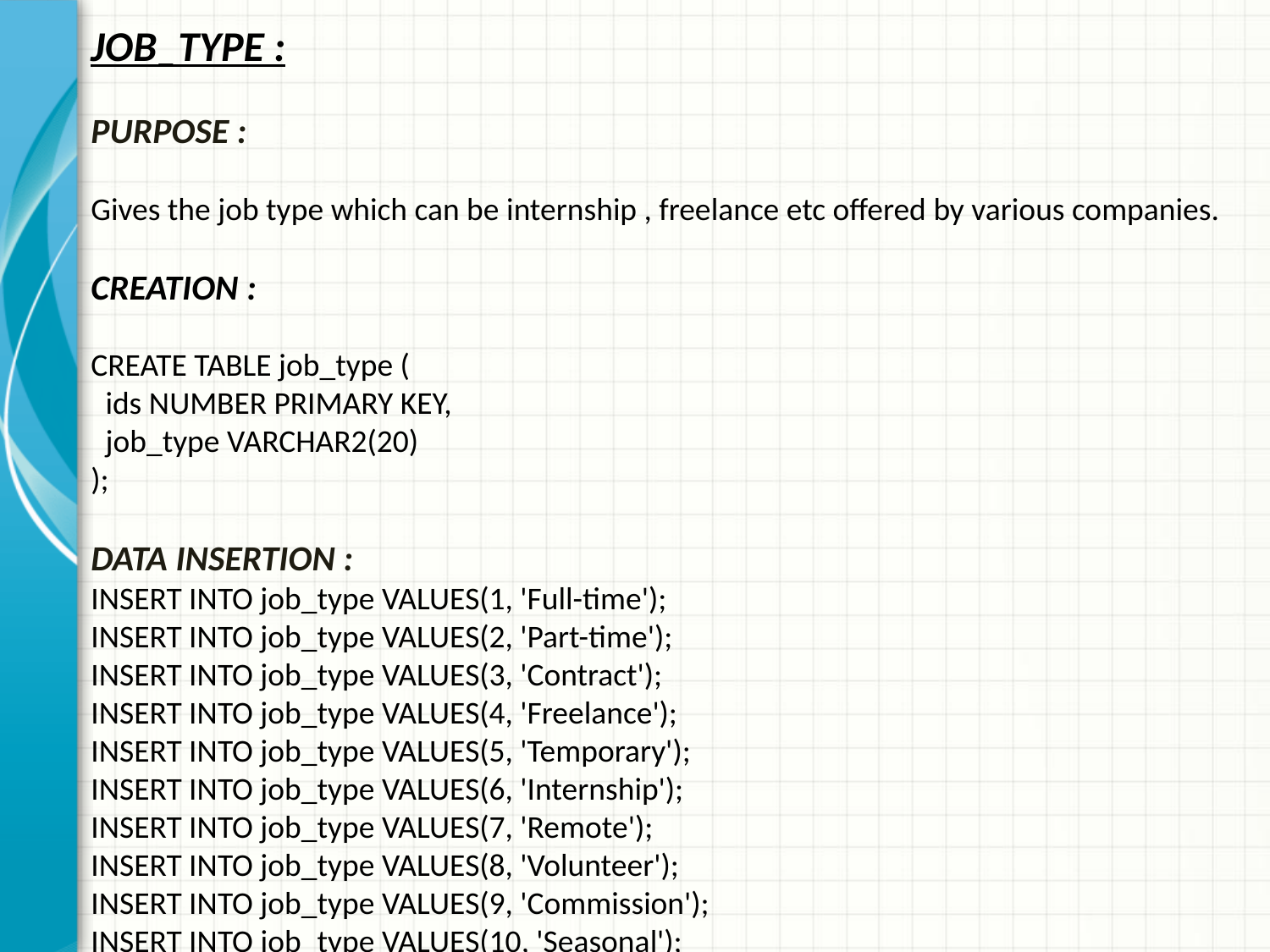

JOB_TYPE :

PURPOSE :

Gives the job type which can be internship , freelance etc offered by various companies.

CREATION :

CREATE TABLE job_type (
  ids NUMBER PRIMARY KEY,
  job_type VARCHAR2(20)
);

DATA INSERTION :
INSERT INTO job_type VALUES(1, 'Full-time');
INSERT INTO job_type VALUES(2, 'Part-time');
INSERT INTO job_type VALUES(3, 'Contract');
INSERT INTO job_type VALUES(4, 'Freelance');
INSERT INTO job_type VALUES(5, 'Temporary');
INSERT INTO job_type VALUES(6, 'Internship');
INSERT INTO job_type VALUES(7, 'Remote');
INSERT INTO job_type VALUES(8, 'Volunteer');
INSERT INTO job_type VALUES(9, 'Commission');
INSERT INTO job_type VALUES(10, 'Seasonal');